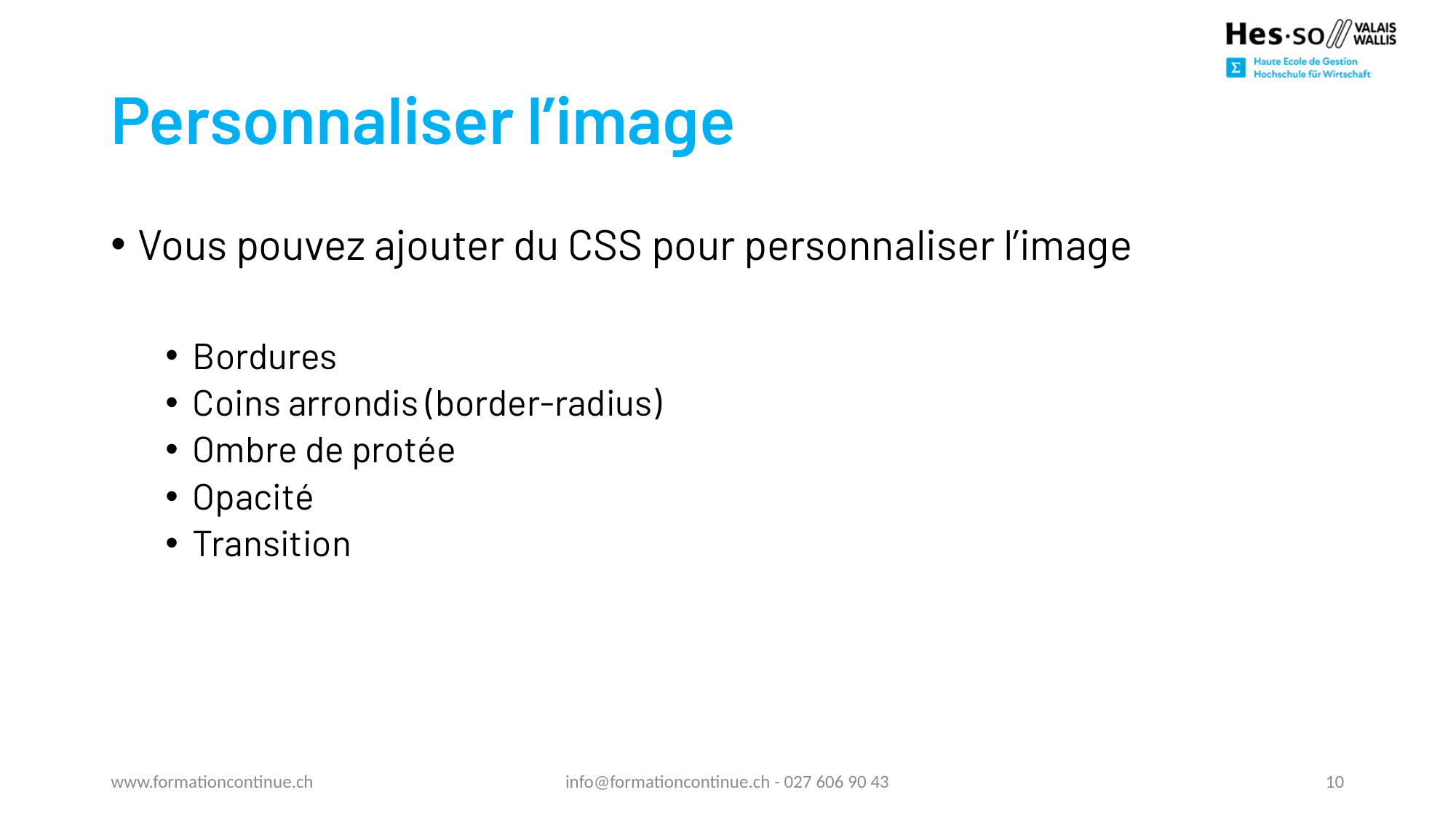

# Personnaliser l’image
Vous pouvez ajouter du CSS pour personnaliser l’image

Bordures
Coins arrondis (border-radius)
Ombre de protée
Opacité
Transition
www.formationcontinue.ch
info@formationcontinue.ch - 027 606 90 43
10